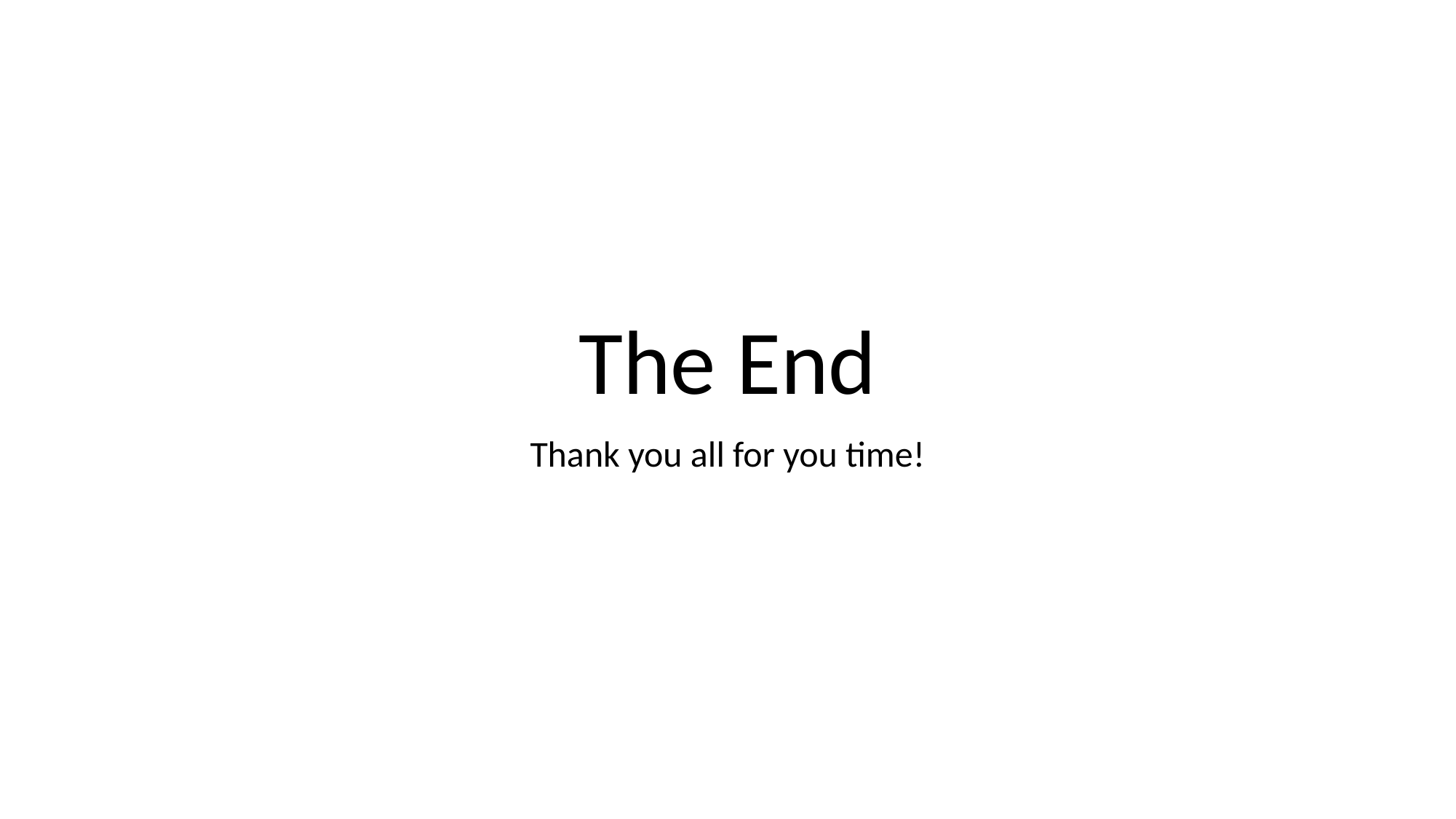

# The End
Thank you all for you time!